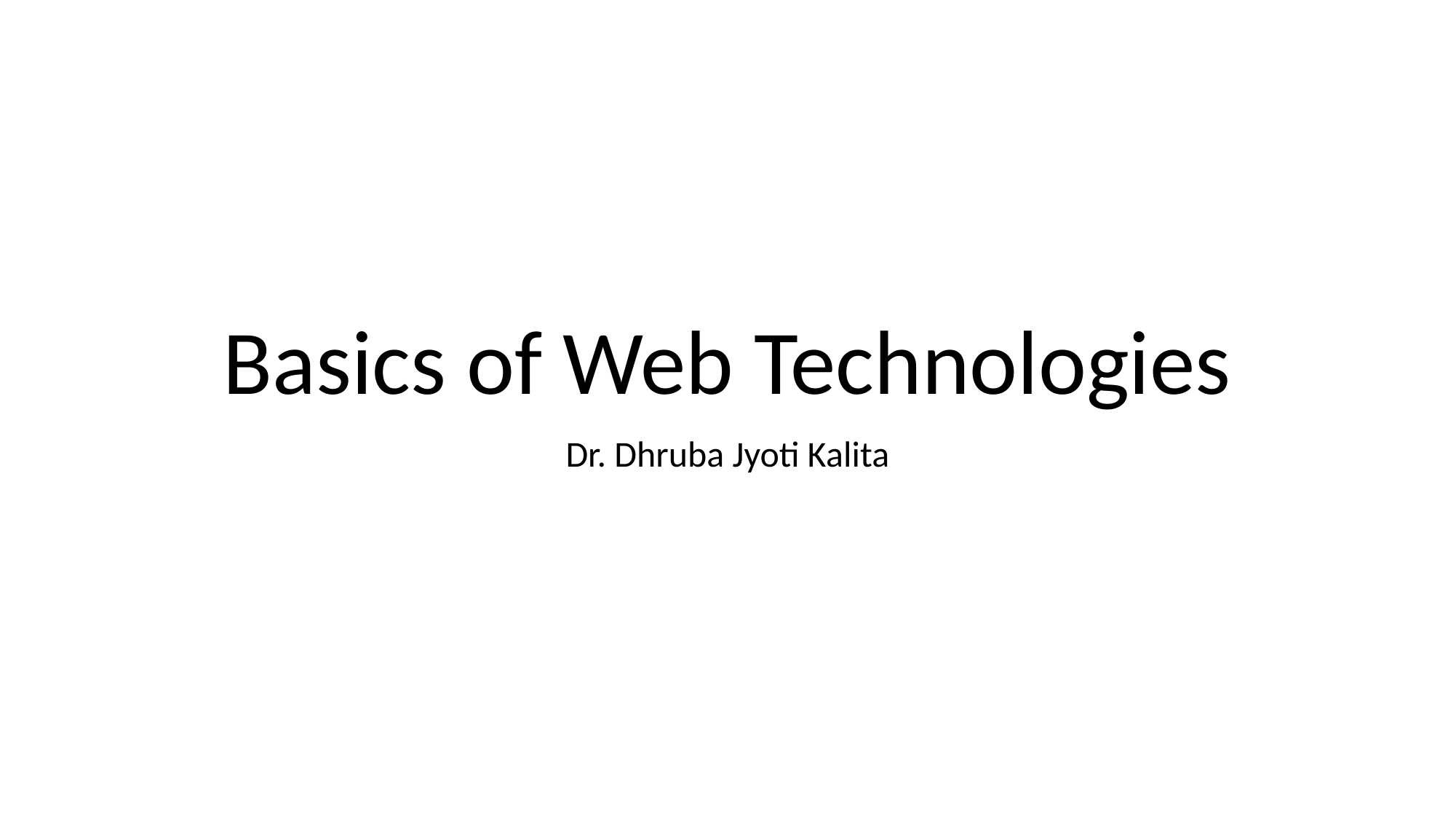

# Basics of Web Technologies
Dr. Dhruba Jyoti Kalita